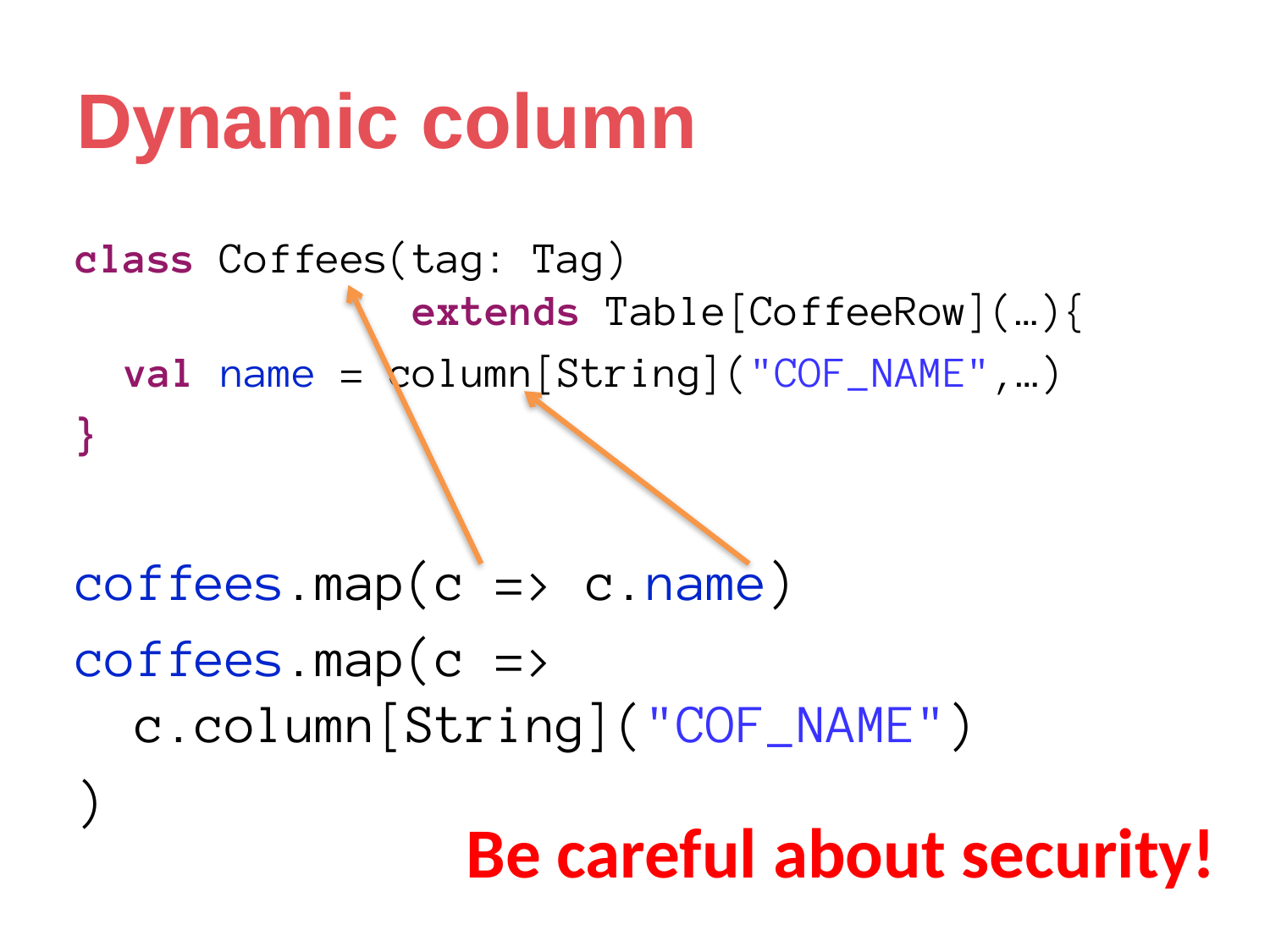

# Dynamic column
class Coffees(tag: Tag)
              extends Table[CoffeeRow](…){
  val name = column[String]("COF_NAME",…)
}

coffees.map(c => c.name)
coffees.map(c =>
  c.column[String]("COF_NAME")
)
Be careful about security!